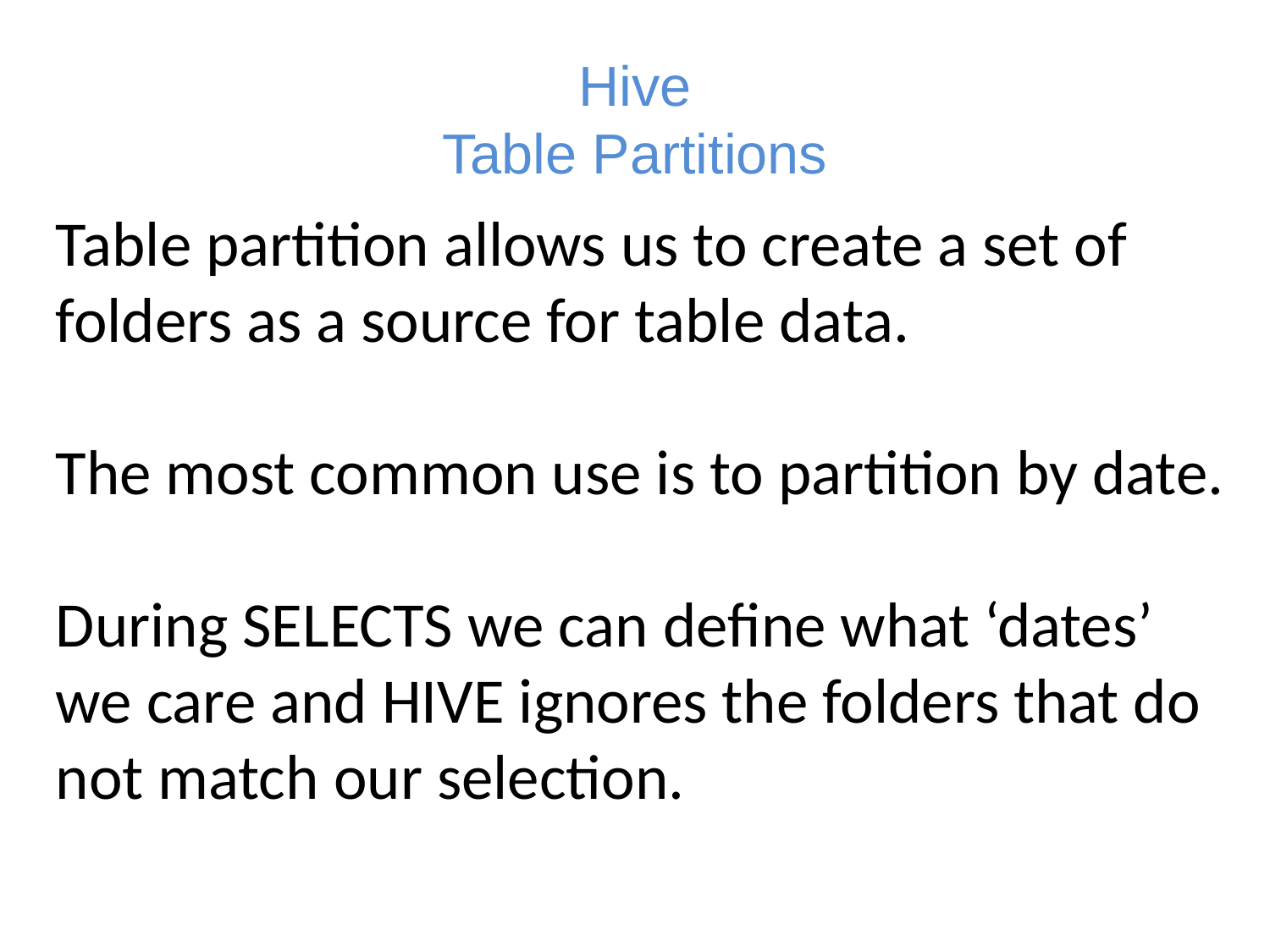

# Hive Table Partitions
Table partition allows us to create a set of folders as a source for table data.

The most common use is to partition by date.

During SELECTS we can define what ‘dates’ we care and HIVE ignores the folders that do not match our selection.